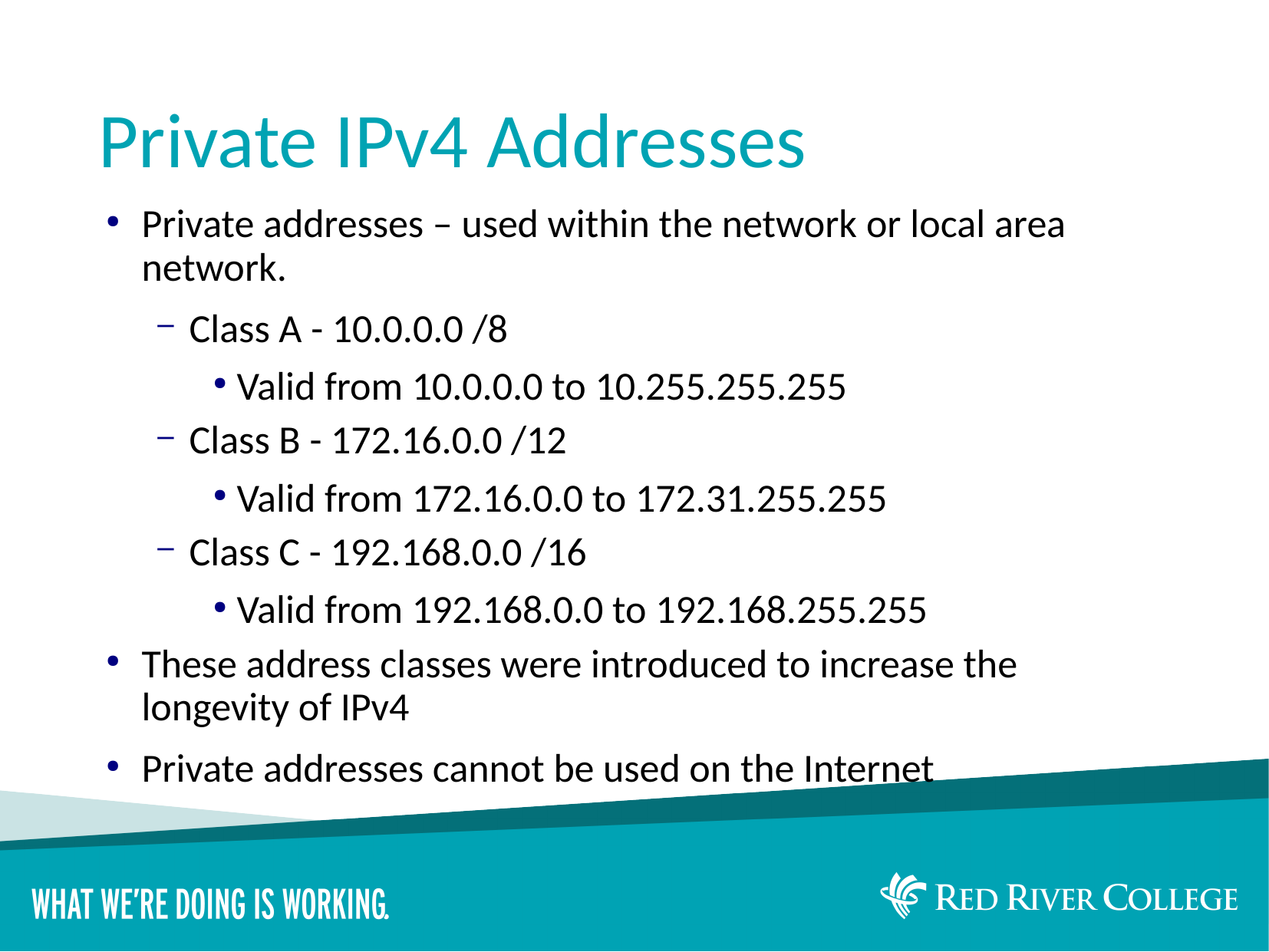

# Private IPv4 Addresses
Private addresses – used within the network or local area network.
Class A - 10.0.0.0 /8
Valid from 10.0.0.0 to 10.255.255.255
Class B - 172.16.0.0 /12
Valid from 172.16.0.0 to 172.31.255.255
Class C - 192.168.0.0 /16
Valid from 192.168.0.0 to 192.168.255.255
These address classes were introduced to increase the longevity of IPv4
Private addresses cannot be used on the Internet